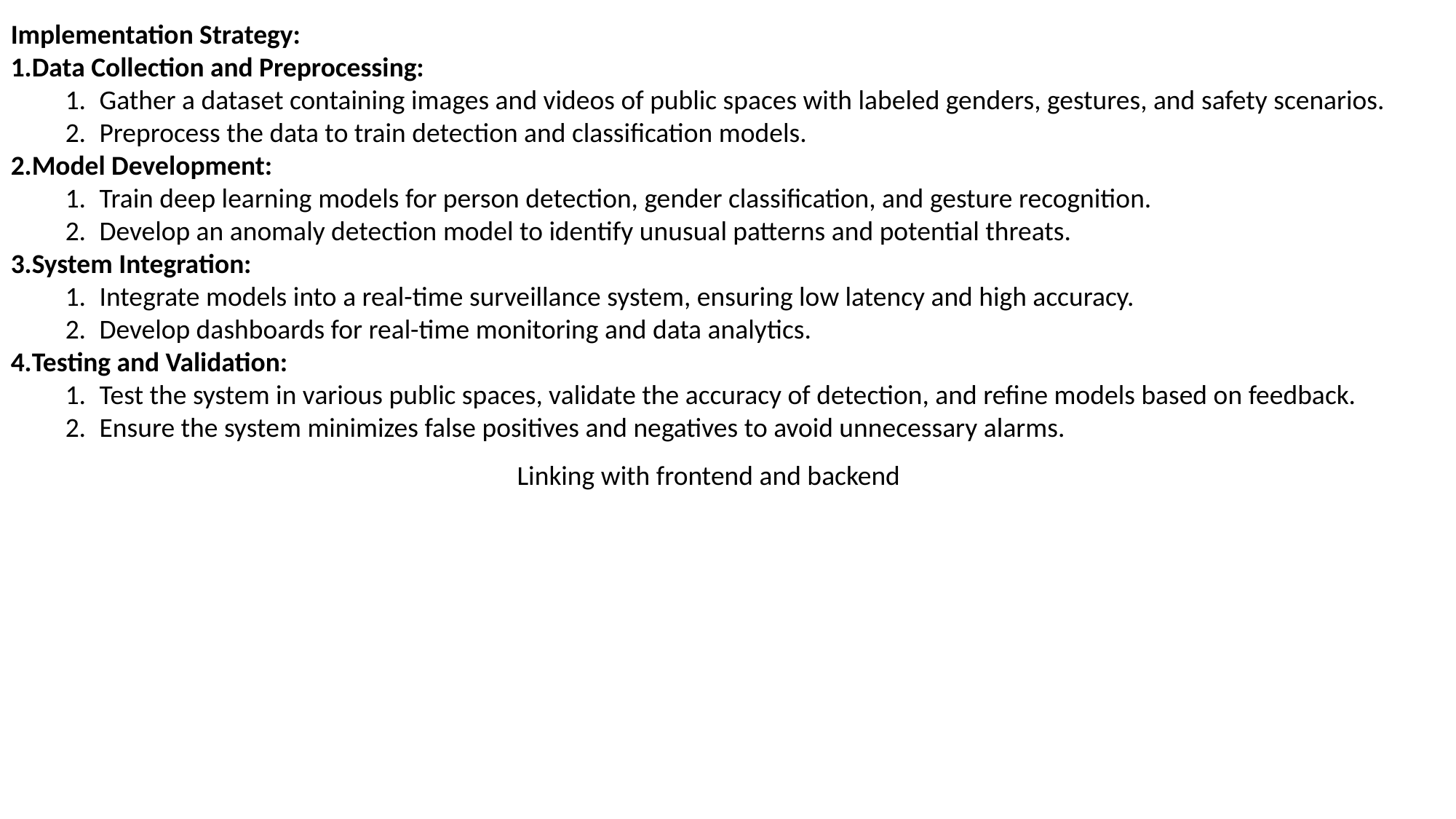

Implementation Strategy:
Data Collection and Preprocessing:
Gather a dataset containing images and videos of public spaces with labeled genders, gestures, and safety scenarios.
Preprocess the data to train detection and classification models.
Model Development:
Train deep learning models for person detection, gender classification, and gesture recognition.
Develop an anomaly detection model to identify unusual patterns and potential threats.
System Integration:
Integrate models into a real-time surveillance system, ensuring low latency and high accuracy.
Develop dashboards for real-time monitoring and data analytics.
Testing and Validation:
Test the system in various public spaces, validate the accuracy of detection, and refine models based on feedback.
Ensure the system minimizes false positives and negatives to avoid unnecessary alarms.
Linking with frontend and backend